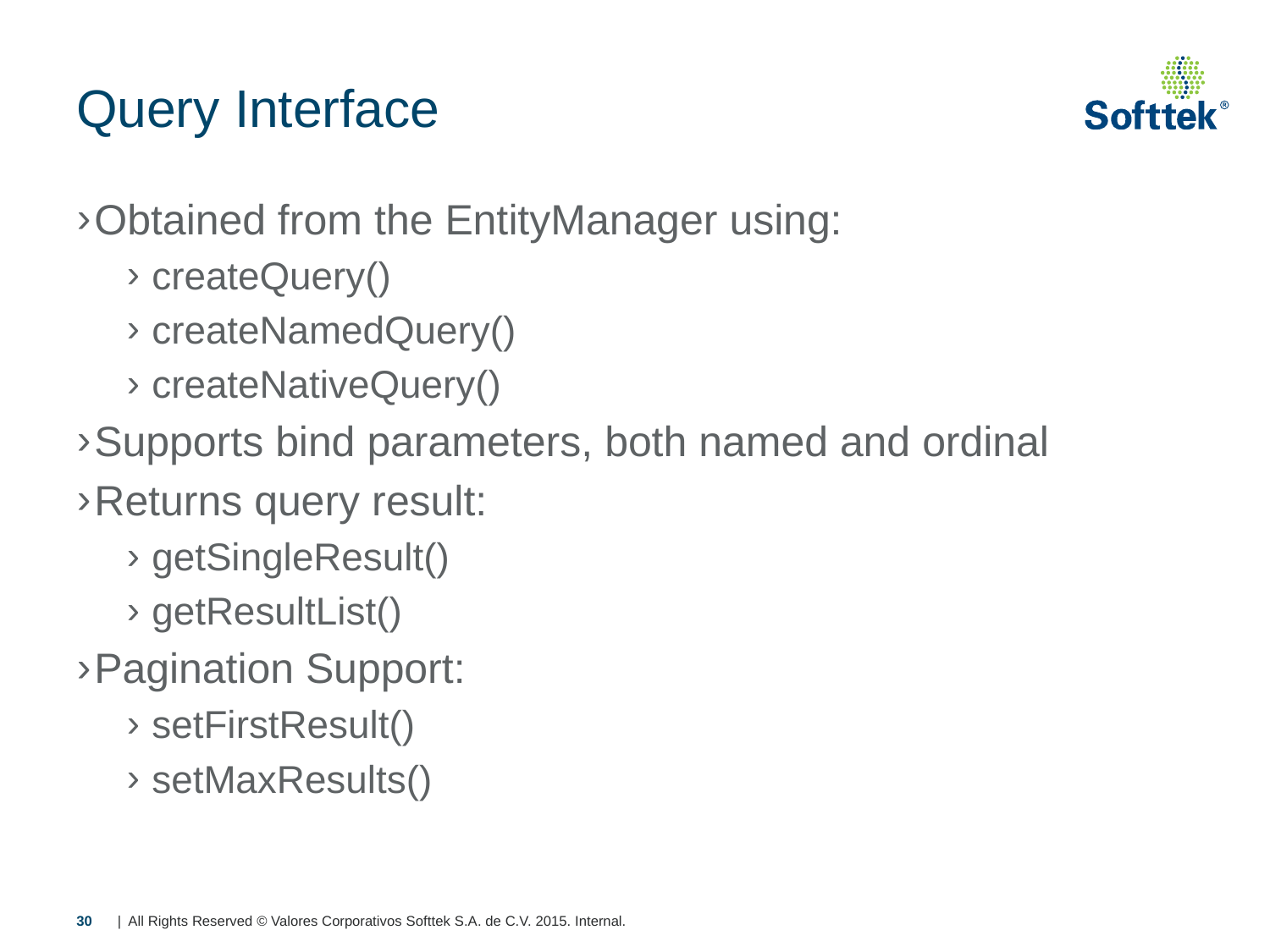

# Query Interface
Obtained from the EntityManager using:
createQuery()
createNamedQuery()
createNativeQuery()
Supports bind parameters, both named and ordinal
Returns query result:
getSingleResult()
getResultList()
Pagination Support:
setFirstResult()
setMaxResults()
30